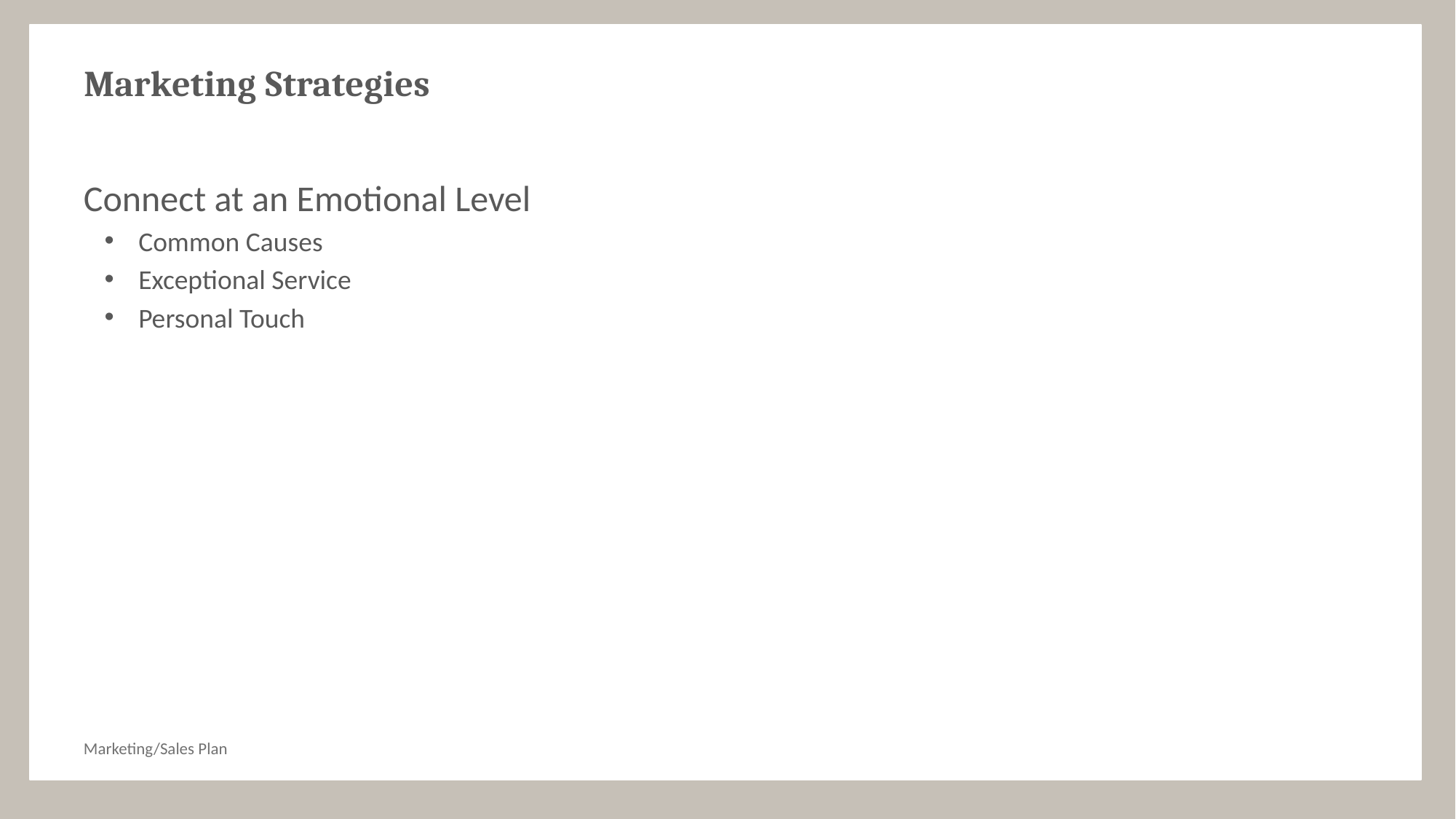

# Marketing Strategies

Connect at an Emotional Level
Common Causes
Exceptional Service
Personal Touch
Marketing/Sales Plan